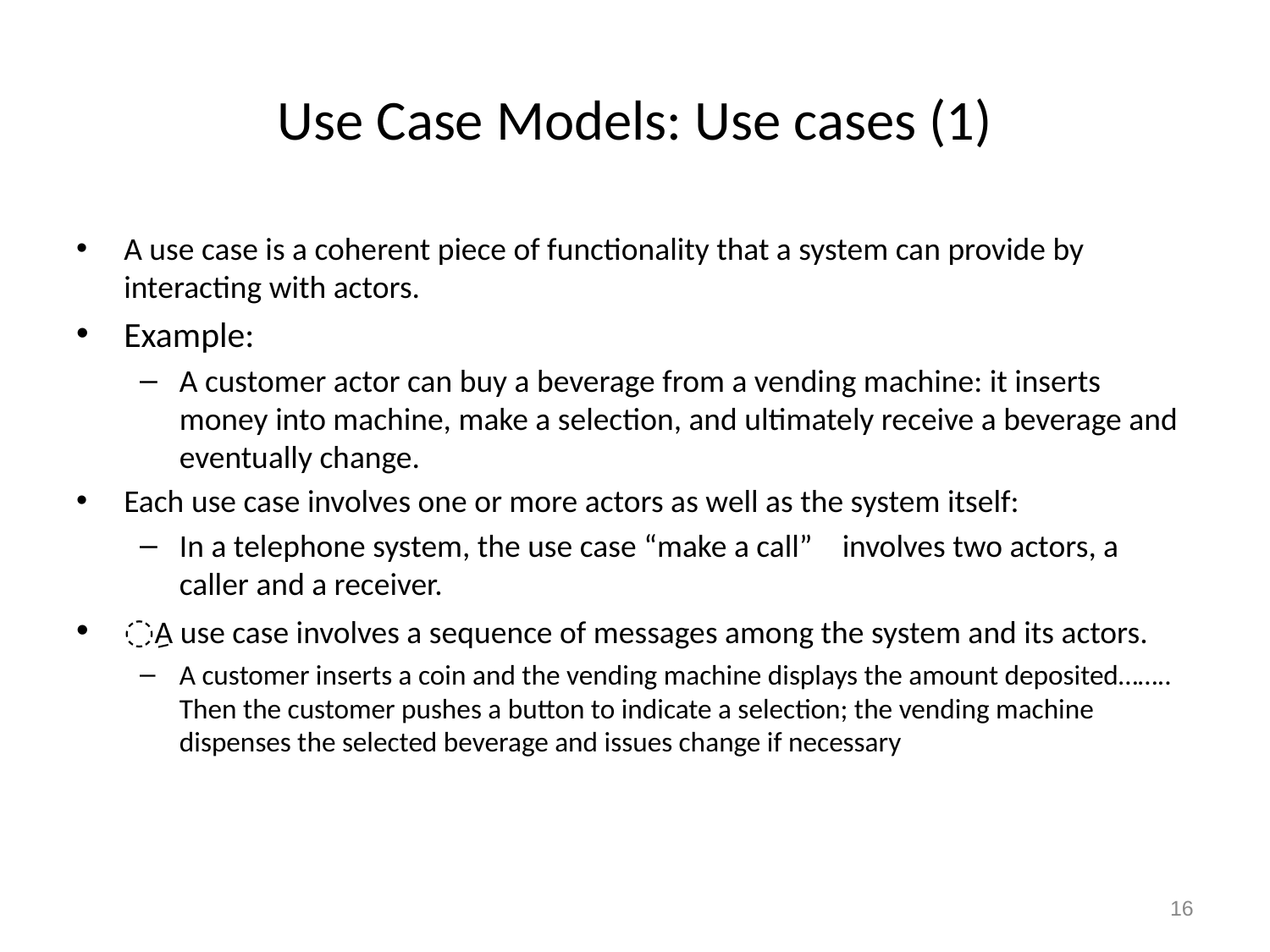

# Use Case Models: Use cases (1)
A use case is a coherent piece of functionality that a system can provide by interacting with actors.
Example:
A customer actor can buy a beverage from a vending machine: it inserts money into machine, make a selection, and ultimately receive a beverage and eventually change.
Each use case involves one or more actors as well as the system itself:
In a telephone system, the use case “make a call”    involves two actors, a caller and a receiver.
ِA use case involves a sequence of messages among the system and its actors.
A customer inserts a coin and the vending machine displays the amount deposited…….. Then the customer pushes a button to indicate a selection; the vending machine dispenses the selected beverage and issues change if necessary
16